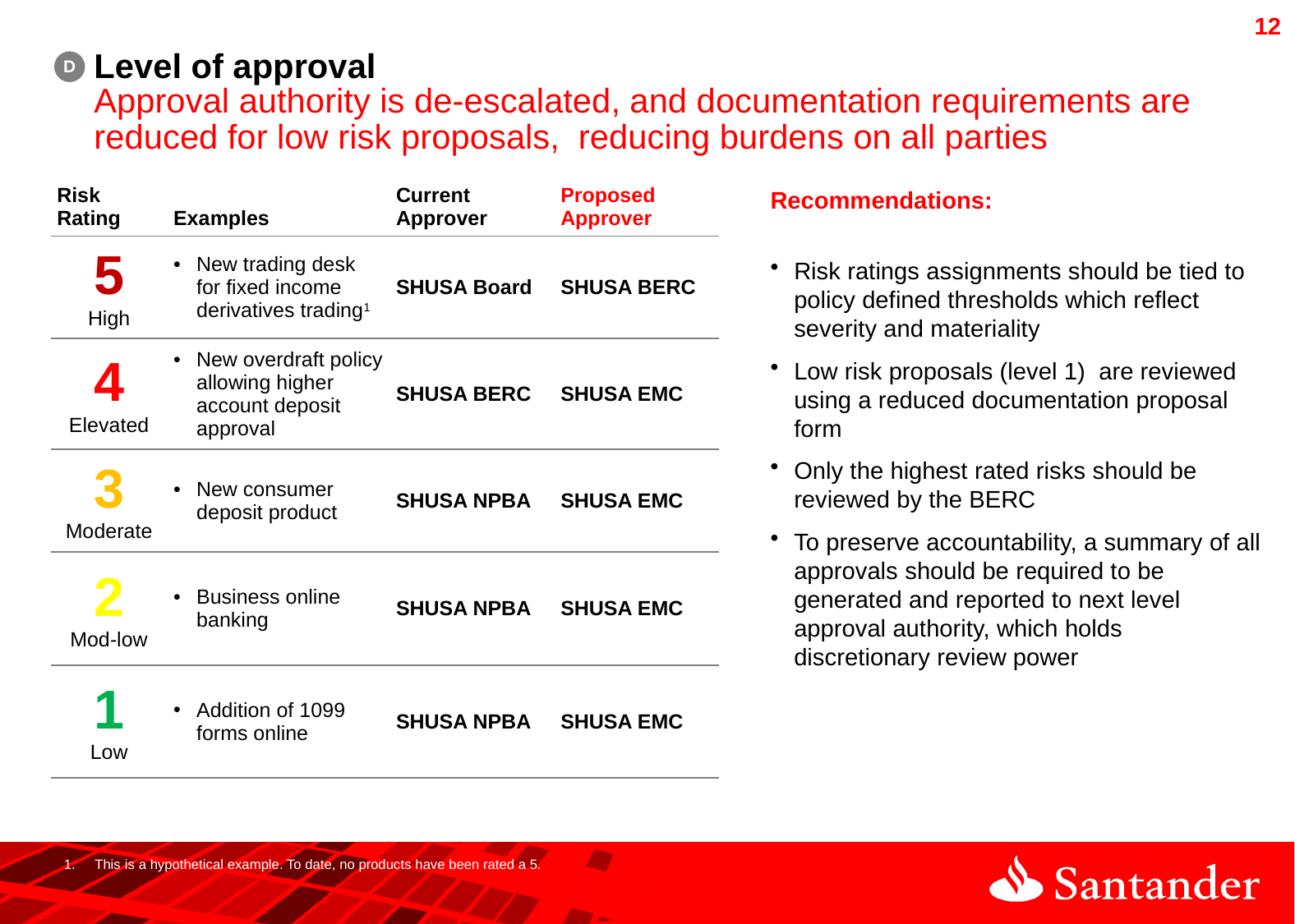

# Level of approval Approval authority is de-escalated, and documentation requirements are reduced for low risk proposals,  reducing burdens on all parties
D
| Risk Rating | Examples | Current Approver | Proposed Approver |
| --- | --- | --- | --- |
| 5 High | New trading desk for fixed income derivatives trading1 | SHUSA Board | SHUSA BERC |
| 4 Elevated | New overdraft policy allowing higher account deposit approval | SHUSA BERC | SHUSA EMC |
| 3 Moderate | New consumer deposit product | SHUSA NPBA | SHUSA EMC |
| 2 Mod-low | Business online banking | SHUSA NPBA | SHUSA EMC |
| 1 Low | Addition of 1099 forms online | SHUSA NPBA | SHUSA EMC |
Recommendations:

Risk ratings assignments should be tied to policy defined thresholds which reflect severity and materiality
Low risk proposals (level 1)  are reviewed using a reduced documentation proposal form
Only the highest rated risks should be reviewed by the BERC
To preserve accountability, a summary of all approvals should be required to be generated and reported to next level approval authority, which holds discretionary review power
This is a hypothetical example. To date, no products have been rated a 5.